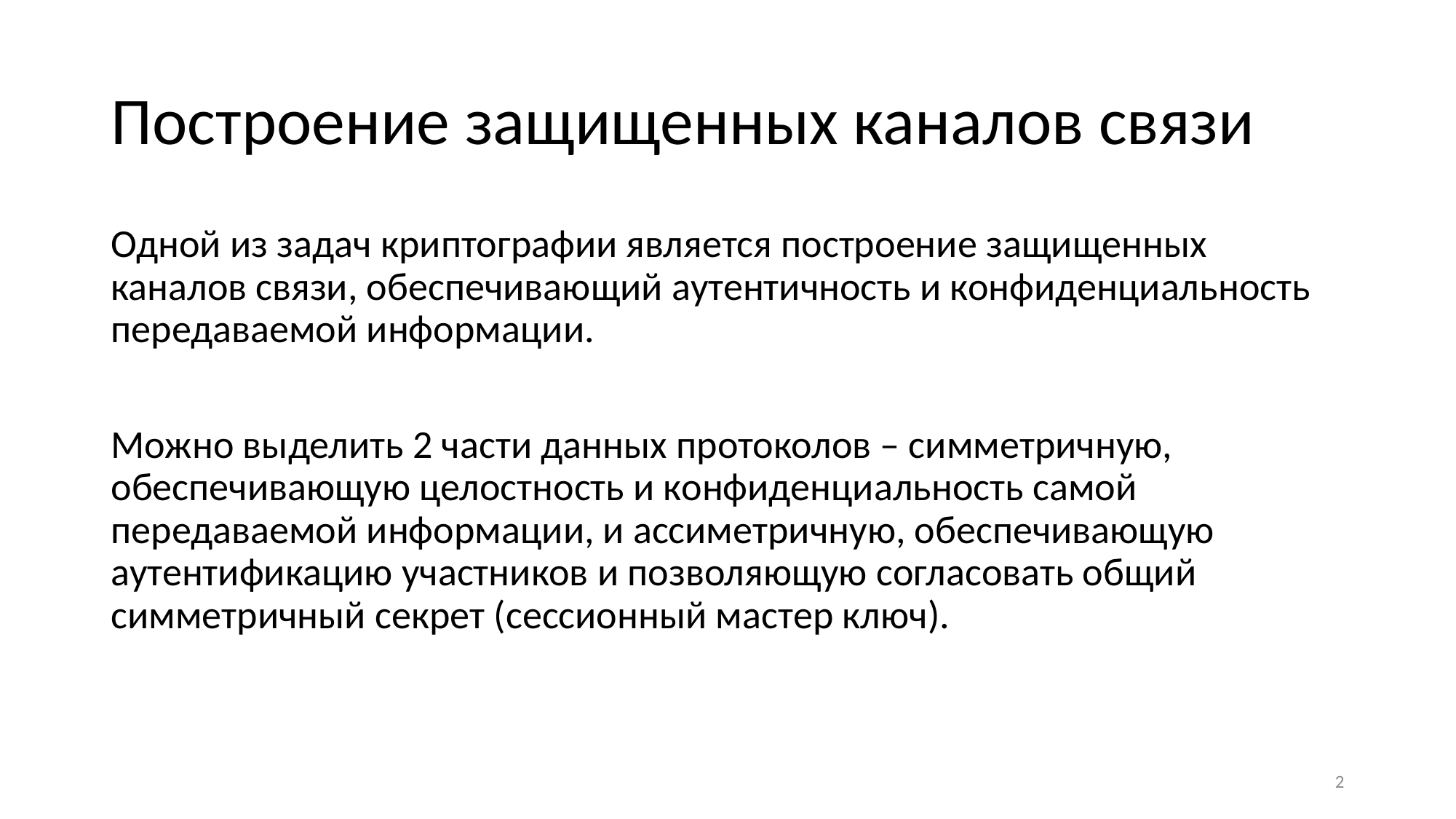

# Построение защищенных каналов связи
Одной из задач криптографии является построение защищенных каналов связи, обеспечивающий аутентичность и конфиденциальность передаваемой информации.

Можно выделить 2 части данных протоколов – симметричную, обеспечивающую целостность и конфиденциальность самой передаваемой информации, и ассиметричную, обеспечивающую аутентификацию участников и позволяющую согласовать общий симметричный секрет (сессионный мастер ключ).
2